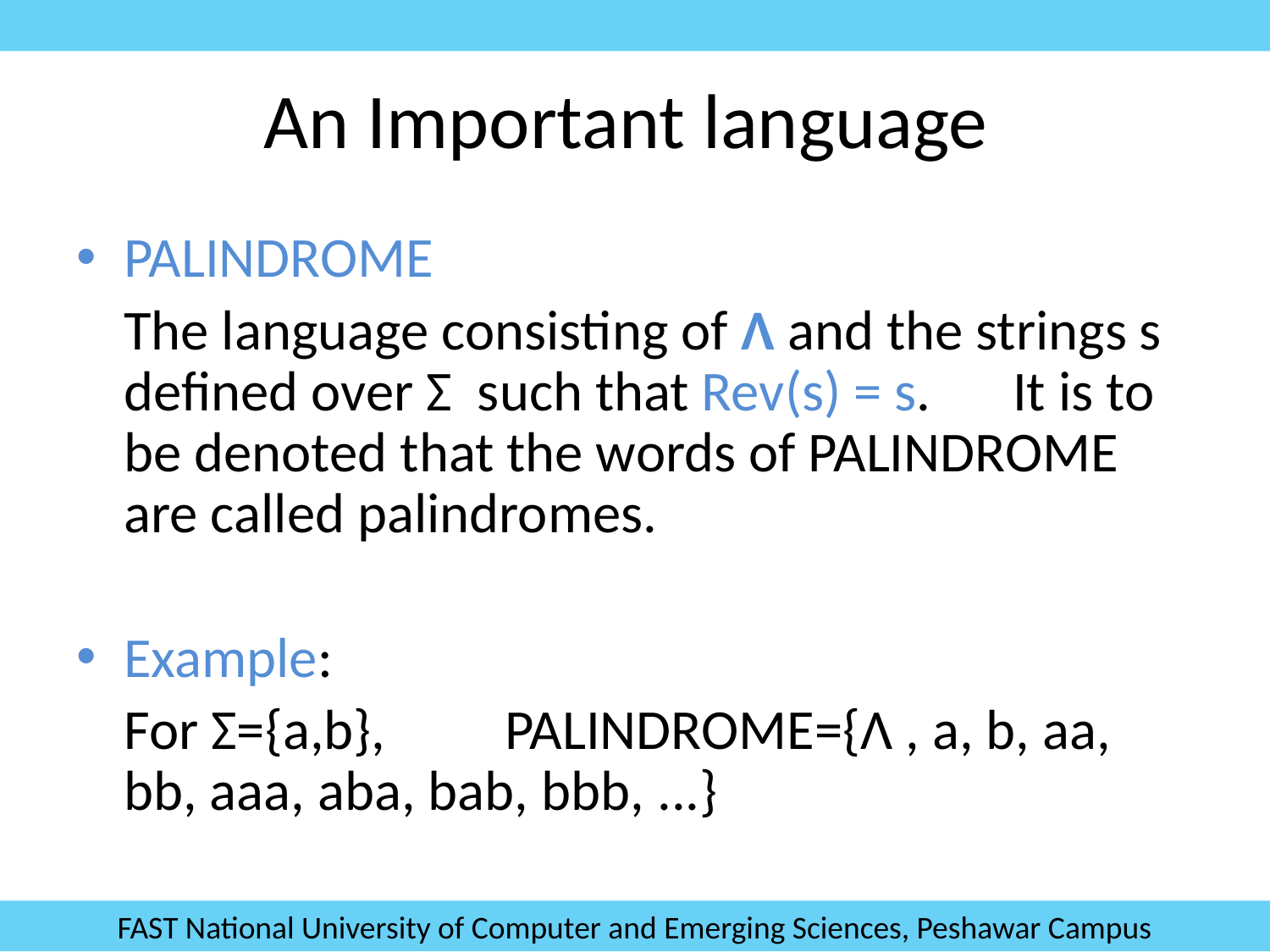

# An Important language
PALINDROME
	The language consisting of Λ and the strings s defined over Σ  such that Rev(s) = s. 	It is to be denoted that the words of PALINDROME are called palindromes.

Example:
	For Σ={a,b}, 	PALINDROME={Λ , a, b, aa, bb, aaa, aba, bab, bbb, ...}
FAST National University of Computer and Emerging Sciences, Peshawar Campus